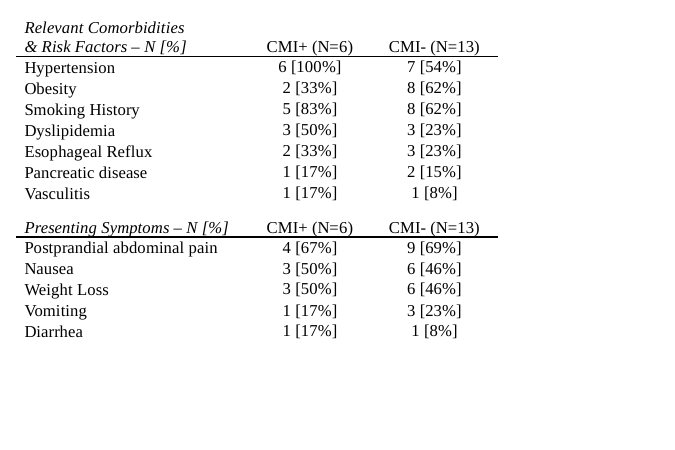

| Relevant Comorbidities & Risk Factors – N [%] | CMI+ (N=6) | CMI- (N=13) |
| --- | --- | --- |
| Hypertension | 6 [100%] | 7 [54%] |
| Obesity | 2 [33%] | 8 [62%] |
| Smoking History | 5 [83%] | 8 [62%] |
| Dyslipidemia | 3 [50%] | 3 [23%] |
| Esophageal Reflux | 2 [33%] | 3 [23%] |
| Pancreatic disease | 1 [17%] | 2 [15%] |
| Vasculitis | 1 [17%] | 1 [8%] |
| Presenting Symptoms – N [%] | CMI+ (N=6) | CMI- (N=13) |
| Postprandial abdominal pain | 4 [67%] | 9 [69%] |
| Nausea | 3 [50%] | 6 [46%] |
| Weight Loss | 3 [50%] | 6 [46%] |
| Vomiting | 1 [17%] | 3 [23%] |
| Diarrhea | 1 [17%] | 1 [8%] |